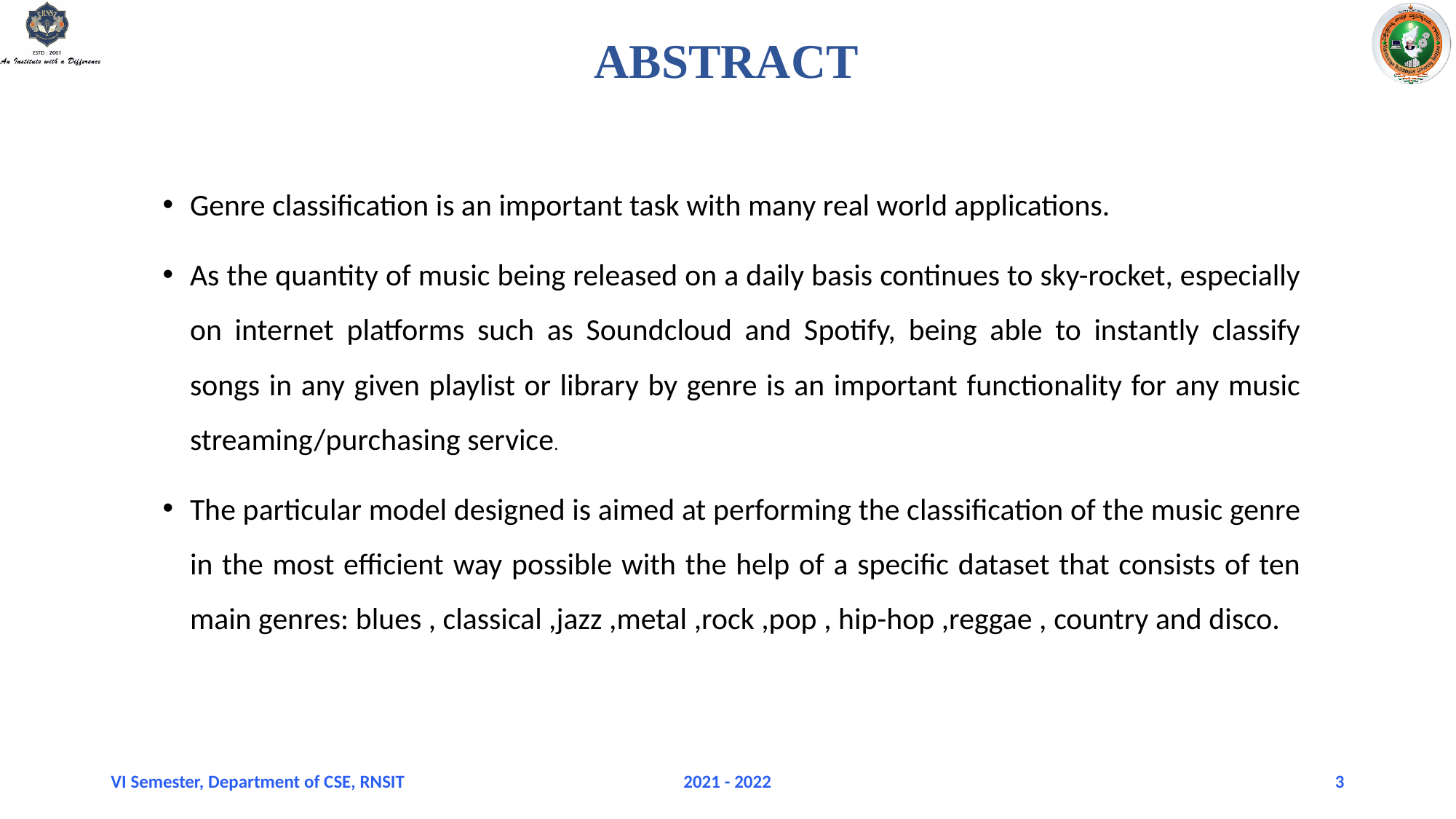

# ABSTRACT
Genre classification is an important task with many real world applications.
As the quantity of music being released on a daily basis continues to sky-rocket, especially on internet platforms such as Soundcloud and Spotify, being able to instantly classify songs in any given playlist or library by genre is an important functionality for any music streaming/purchasing service.
The particular model designed is aimed at performing the classification of the music genre in the most efficient way possible with the help of a specific dataset that consists of ten main genres: blues , classical ,jazz ,metal ,rock ,pop , hip-hop ,reggae , country and disco.

VI Semester, Department of CSE, RNSIT
2021 - 2022
3